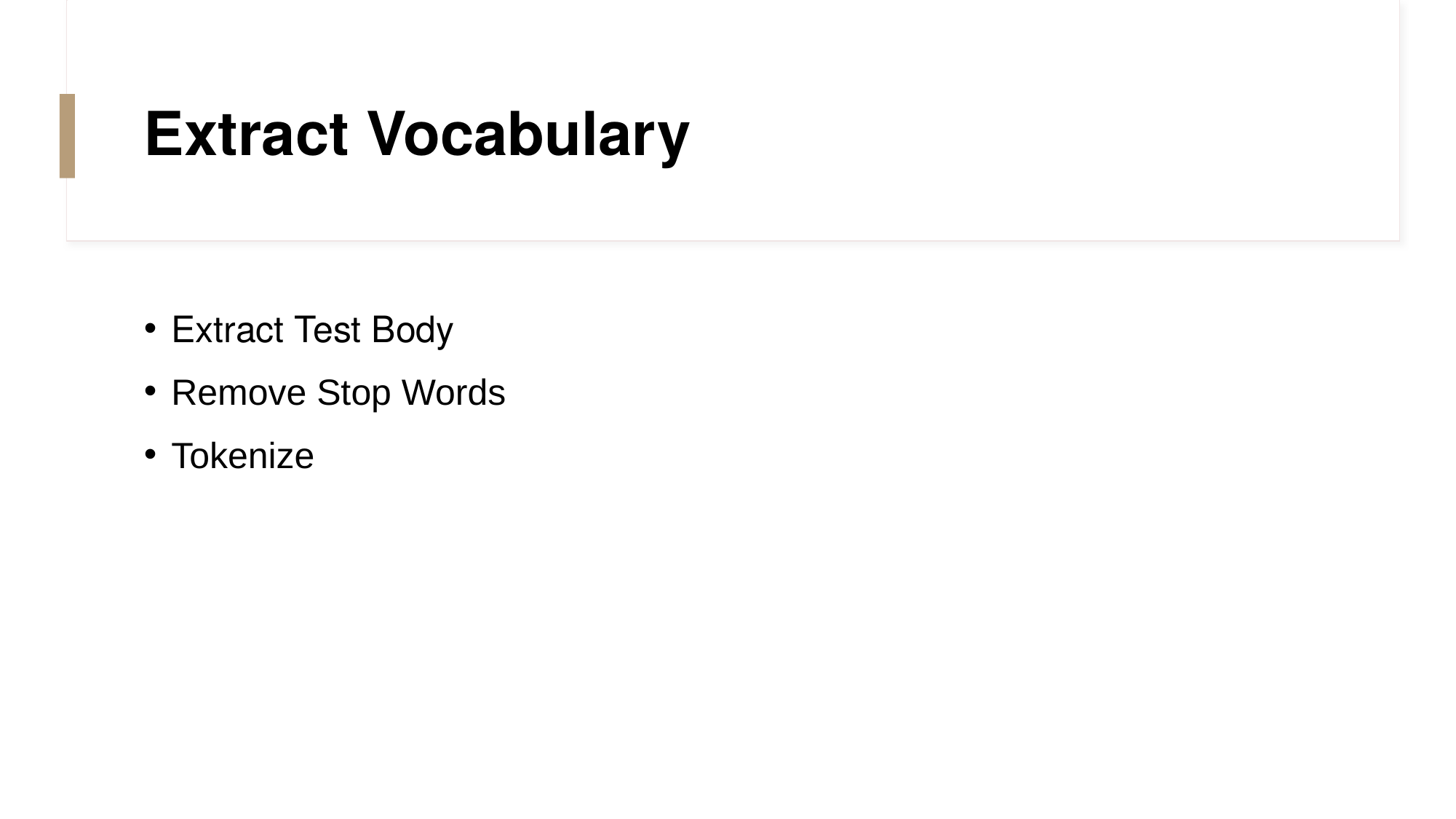

# Extract Vocabulary
Extract Test Body
Remove Stop Words
Tokenize